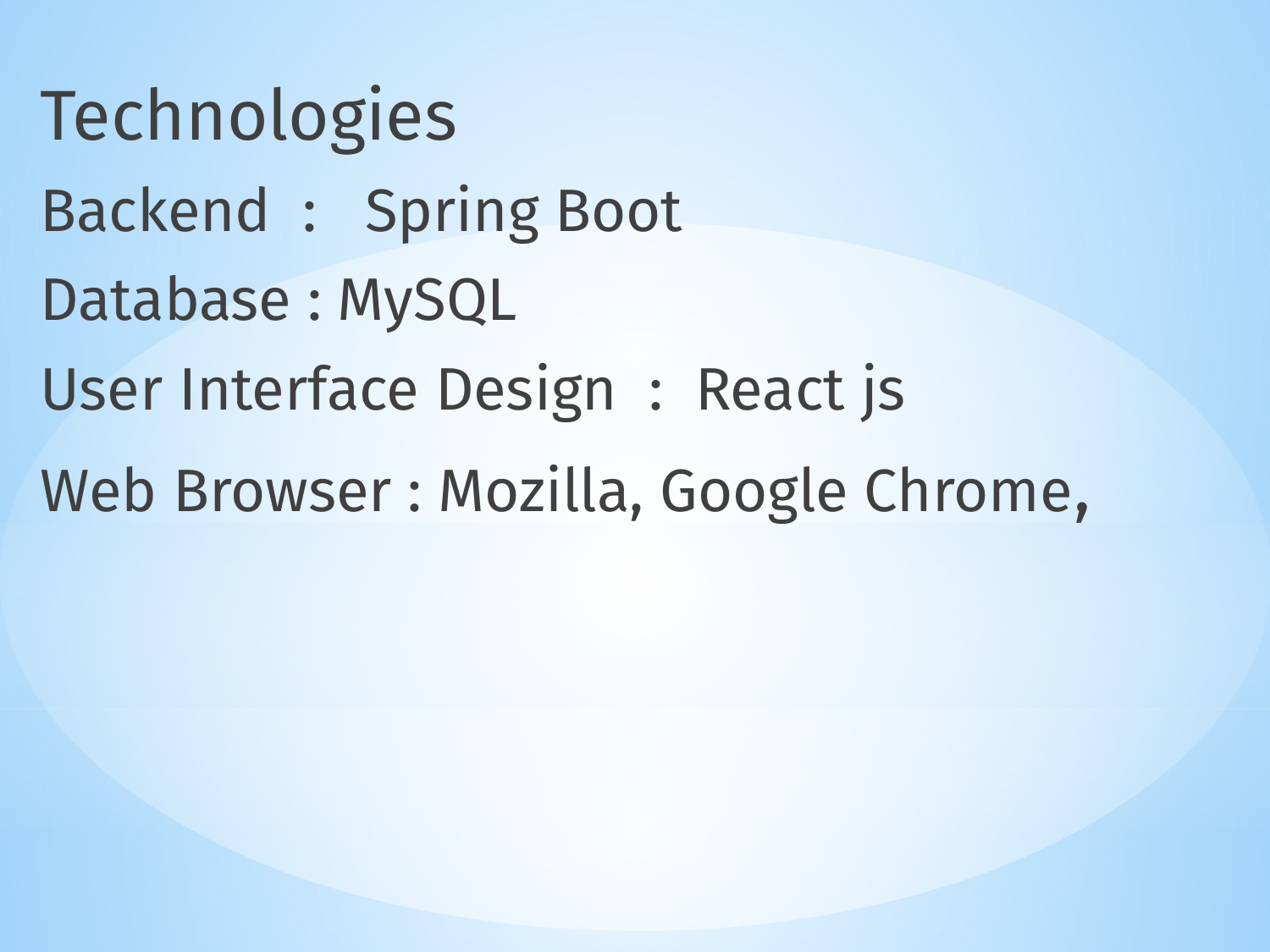

Technologies
Backend  :   Spring Boot
Database : MySQL
User Interface Design  :  React js
Web Browser : Mozilla, Google Chrome,